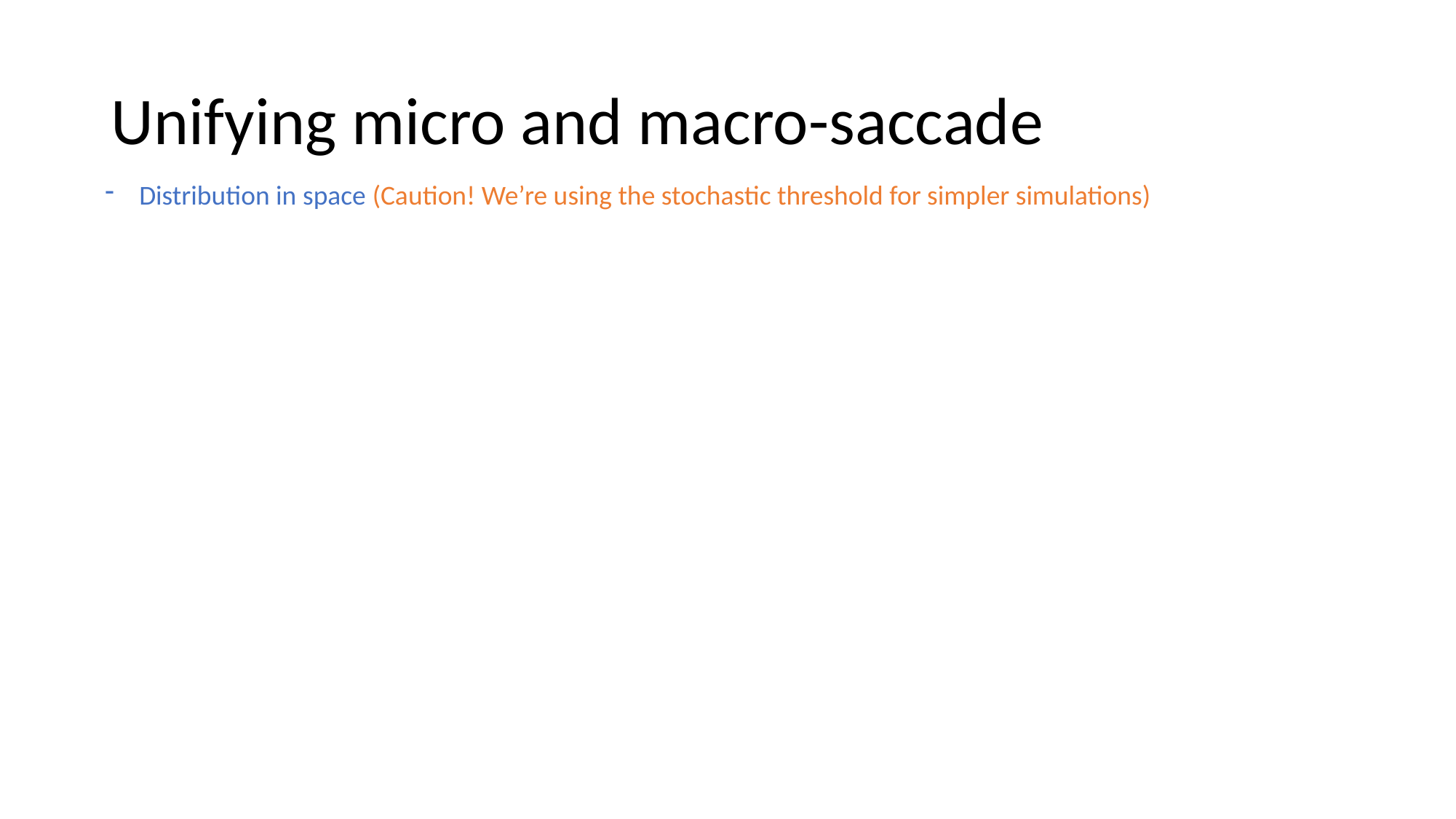

# Unifying micro and macro-saccade
Distribution in space (Caution! We’re using the stochastic threshold for simpler simulations)